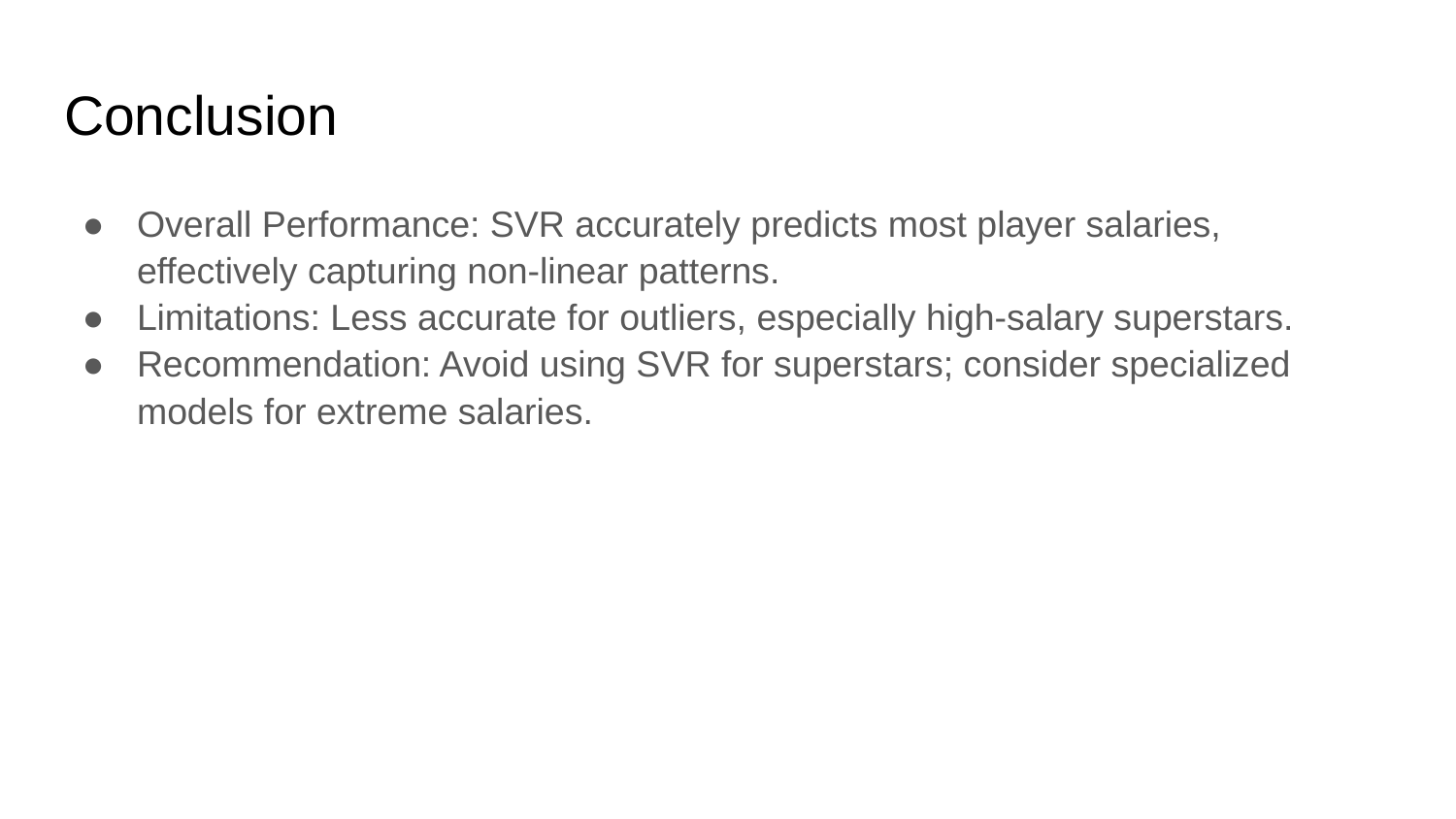

# Conclusion
Overall Performance: SVR accurately predicts most player salaries, effectively capturing non-linear patterns.
Limitations: Less accurate for outliers, especially high-salary superstars.
Recommendation: Avoid using SVR for superstars; consider specialized models for extreme salaries.